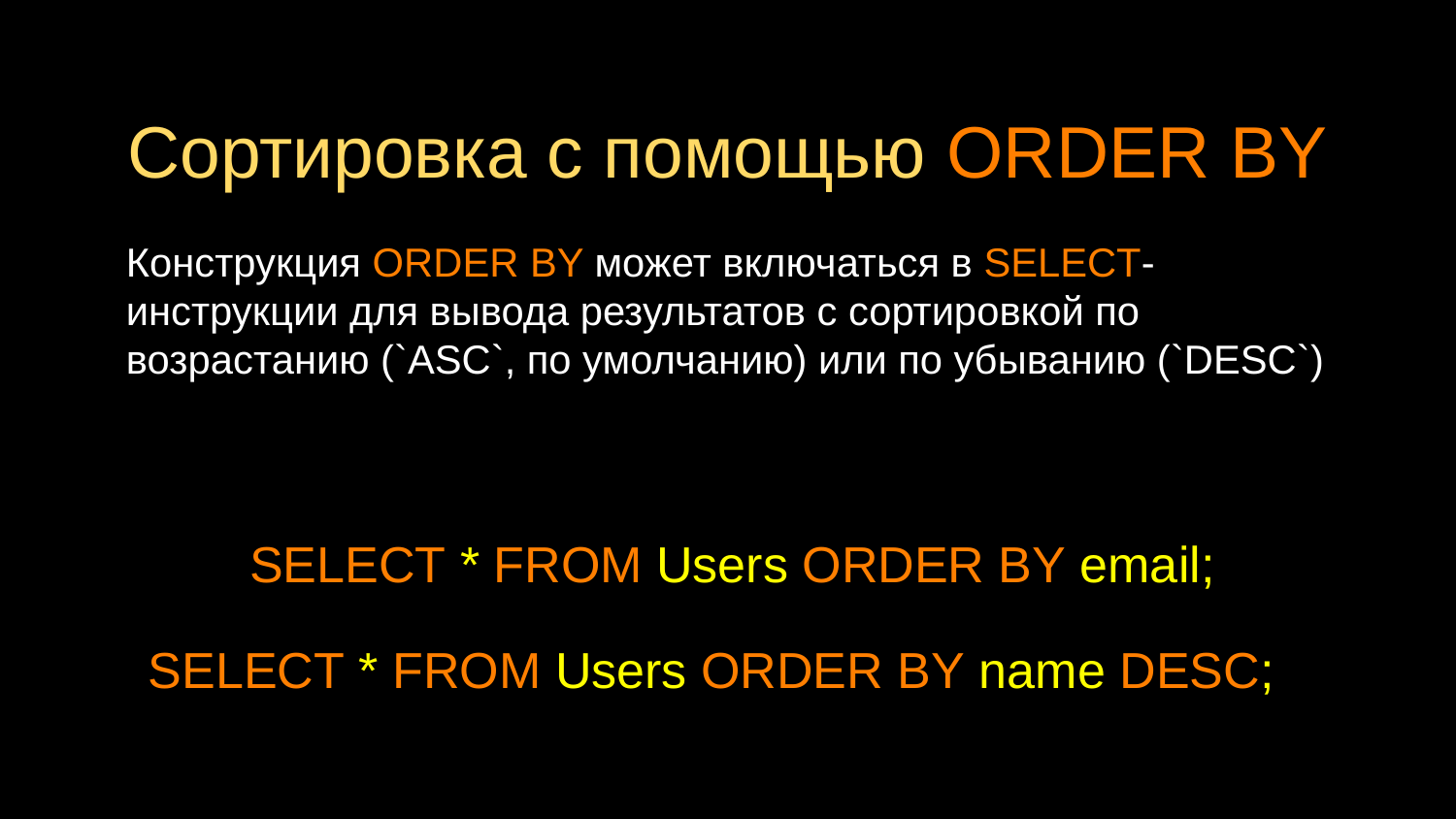

# Сортировка с помощью ORDER BY
Конструкция ORDER BY может включаться в SELECT-инструкции для вывода результатов с сортировкой по возрастанию (`ASC`, по умолчанию) или по убыванию (`DESC`)
SELECT * FROM Users ORDER BY email;
SELECT * FROM Users ORDER BY name DESC;